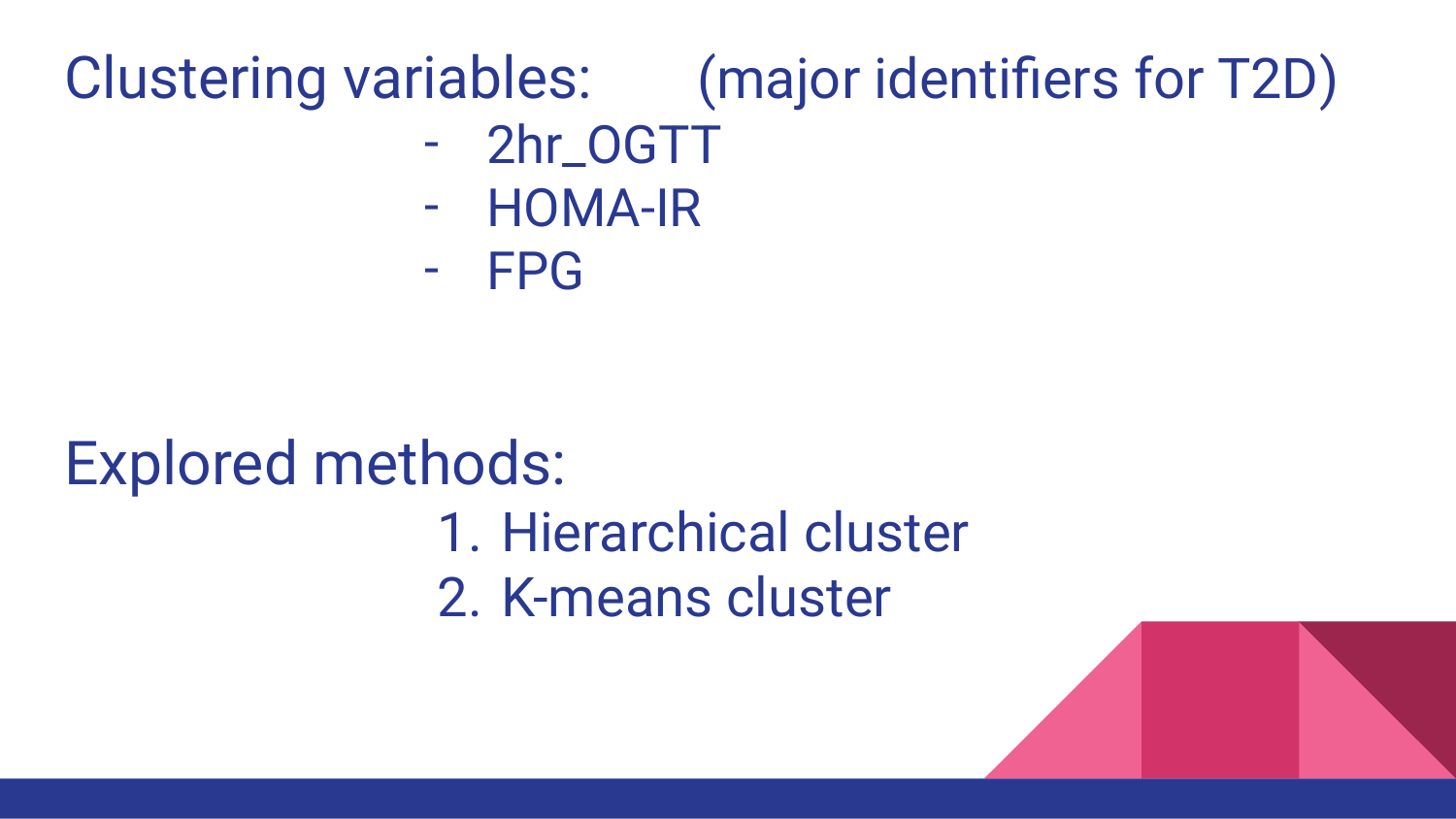

Clustering variables:	(major identifiers for T2D)
2hr_OGTT
HOMA-IR
FPG
# Explored methods:
Hierarchical cluster
K-means cluster